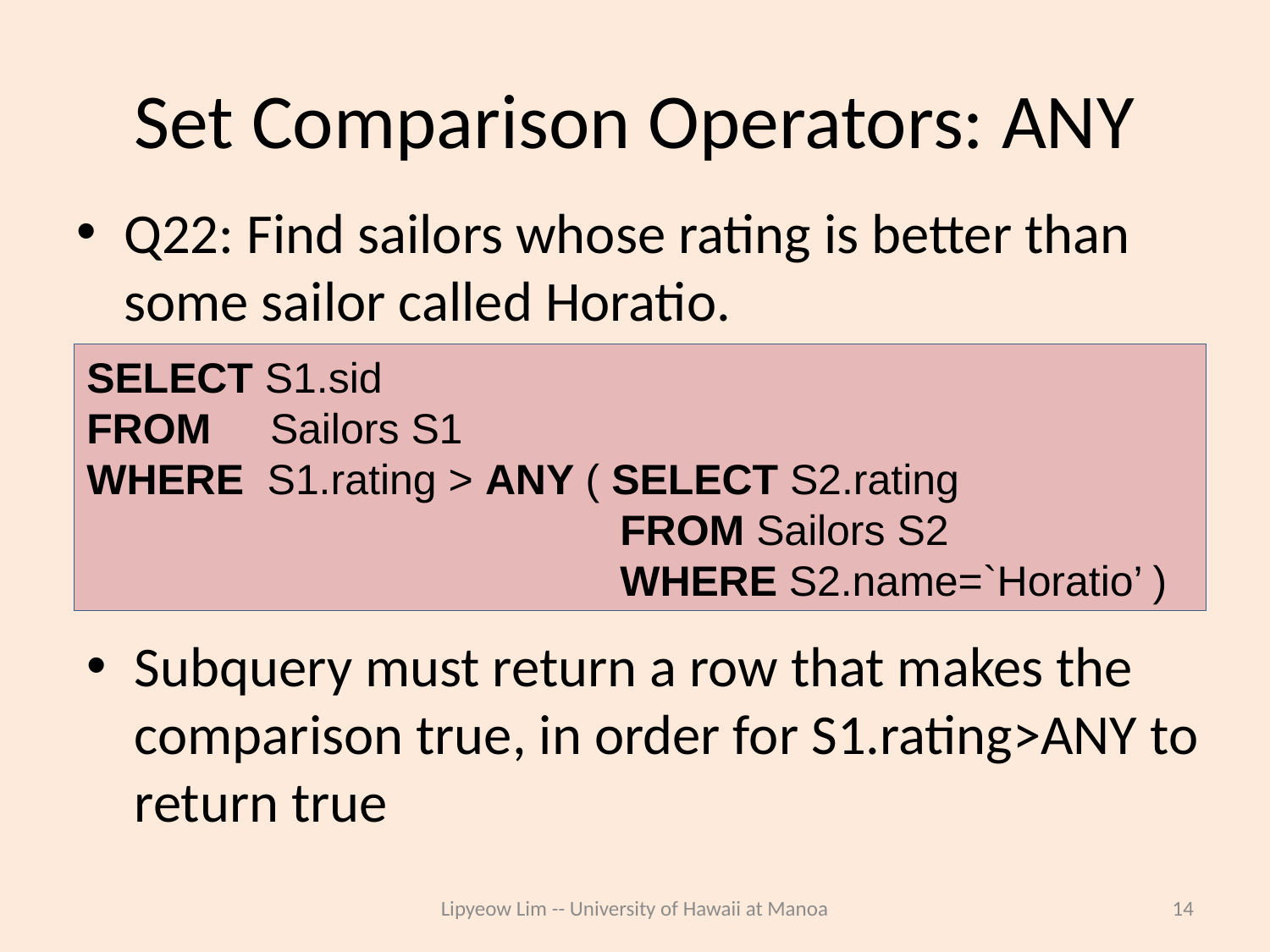

# Set Comparison Operators: ANY
Q22: Find sailors whose rating is better than some sailor called Horatio.
SELECT S1.sid
FROM     Sailors S1
WHERE  S1.rating > ANY ( SELECT S2.rating
                                             FROM Sailors S2
                                             WHERE S2.name=`Horatio’ )
Subquery must return a row that makes the comparison true, in order for S1.rating>ANY to return true
Lipyeow Lim -- University of Hawaii at Manoa
14